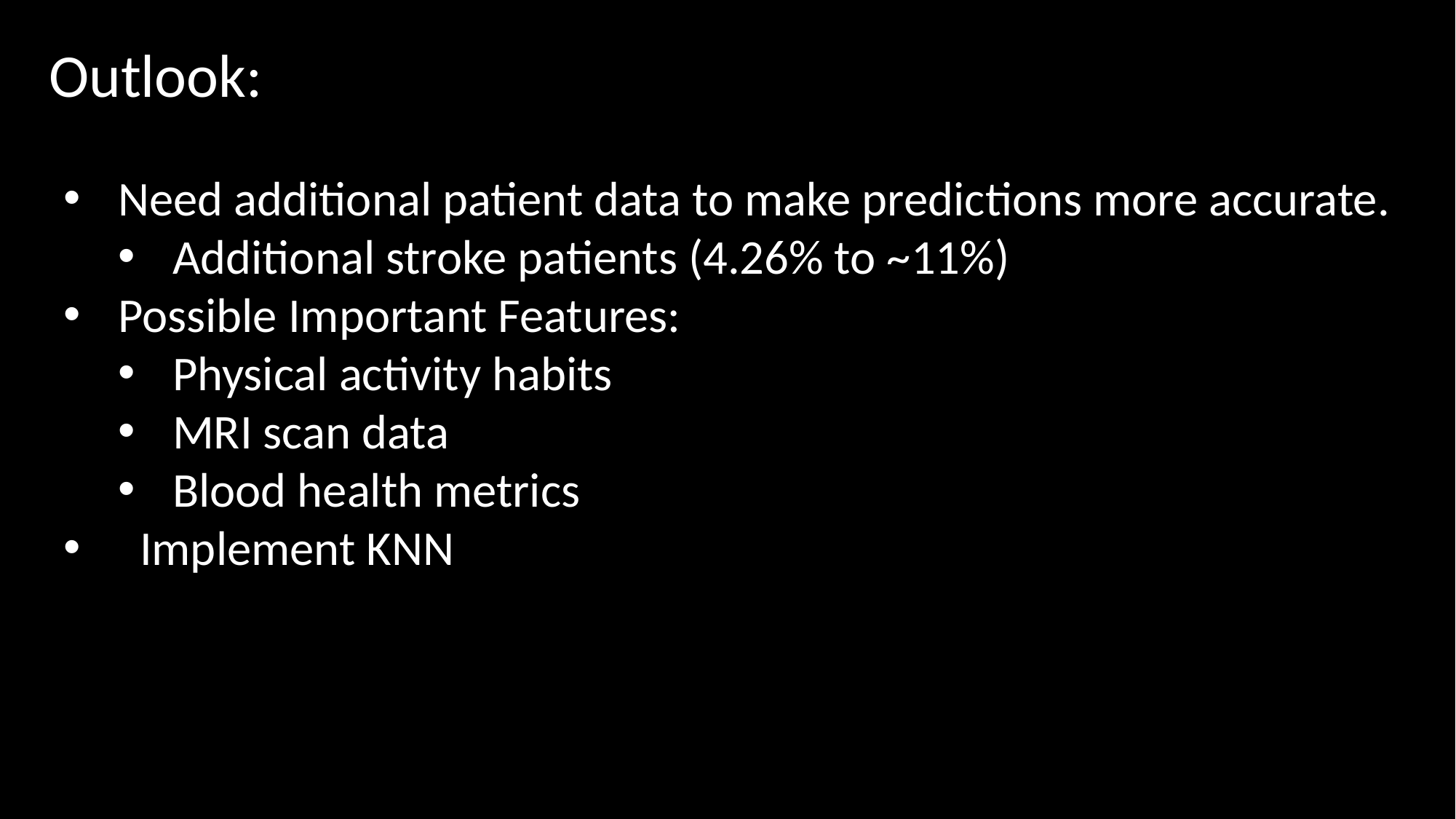

# Outlook:
Need additional patient data to make predictions more accurate.
Additional stroke patients (4.26% to ~11%)
Possible Important Features:
Physical activity habits
MRI scan data
Blood health metrics
  Implement KNN